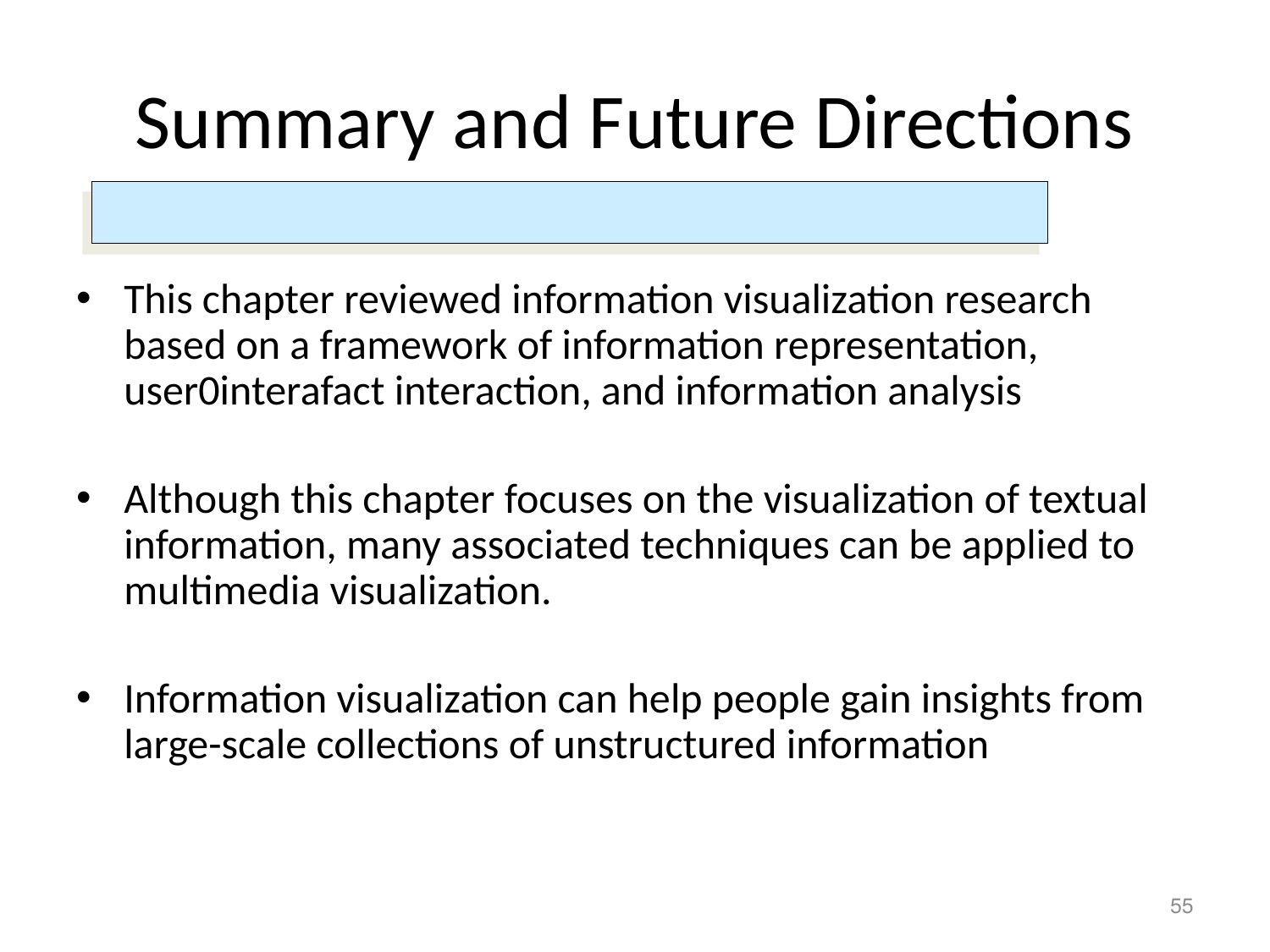

# Summary and Future Directions
This chapter reviewed information visualization research based on a framework of information representation, user0interafact interaction, and information analysis

Although this chapter focuses on the visualization of textual information, many associated techniques can be applied to multimedia visualization.

Information visualization can help people gain insights from large-scale collections of unstructured information
55